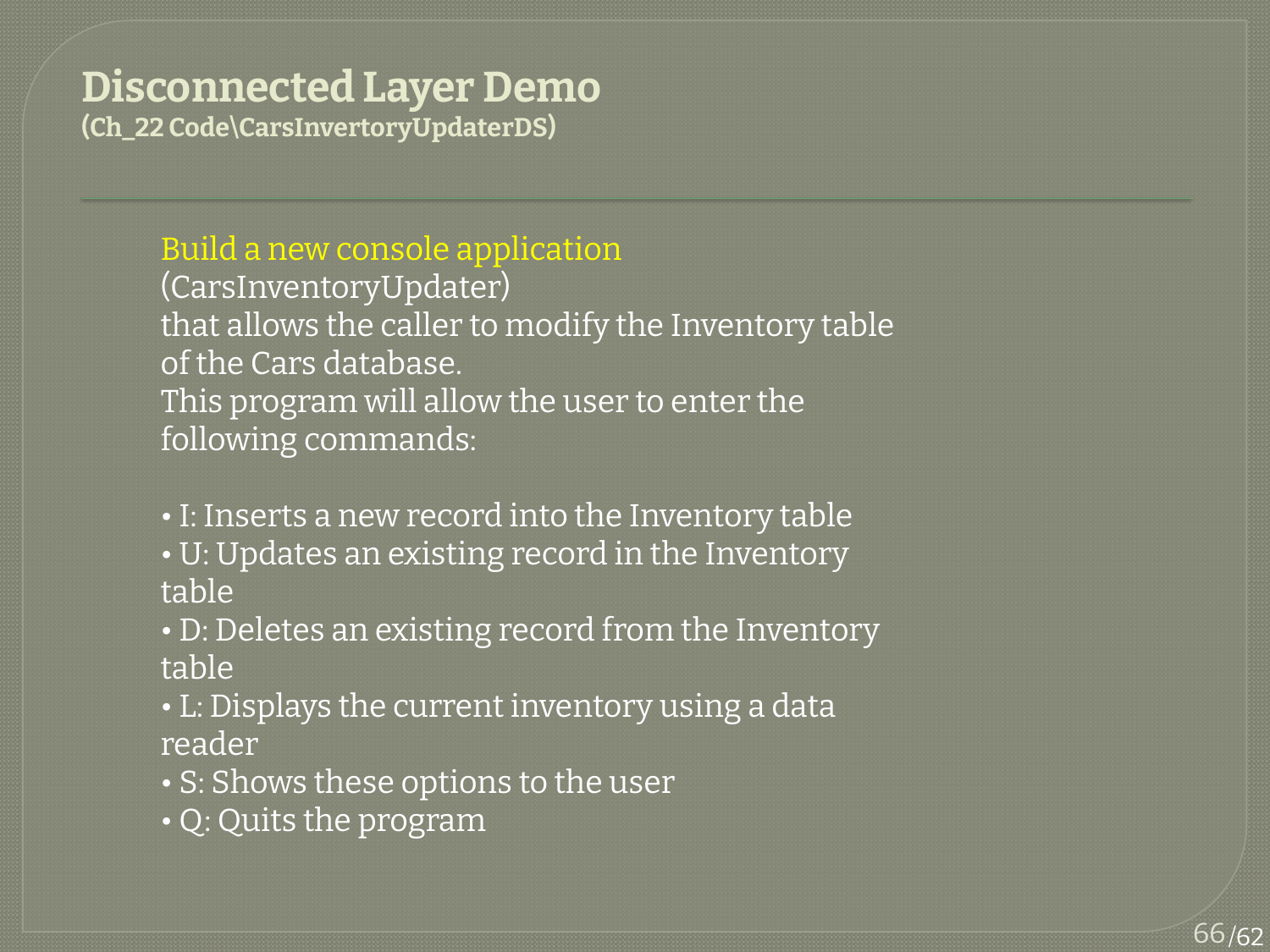

# Disconnected Layer Demo (Ch_22 Code\CarsInvertoryUpdaterDS)
Build a new console application (CarsInventoryUpdater)
that allows the caller to modify the Inventory table of the Cars database.
This program will allow the user to enter the following commands:

• I: Inserts a new record into the Inventory table
• U: Updates an existing record in the Inventory table
• D: Deletes an existing record from the Inventory table
• L: Displays the current inventory using a data reader
• S: Shows these options to the user
• Q: Quits the program
66